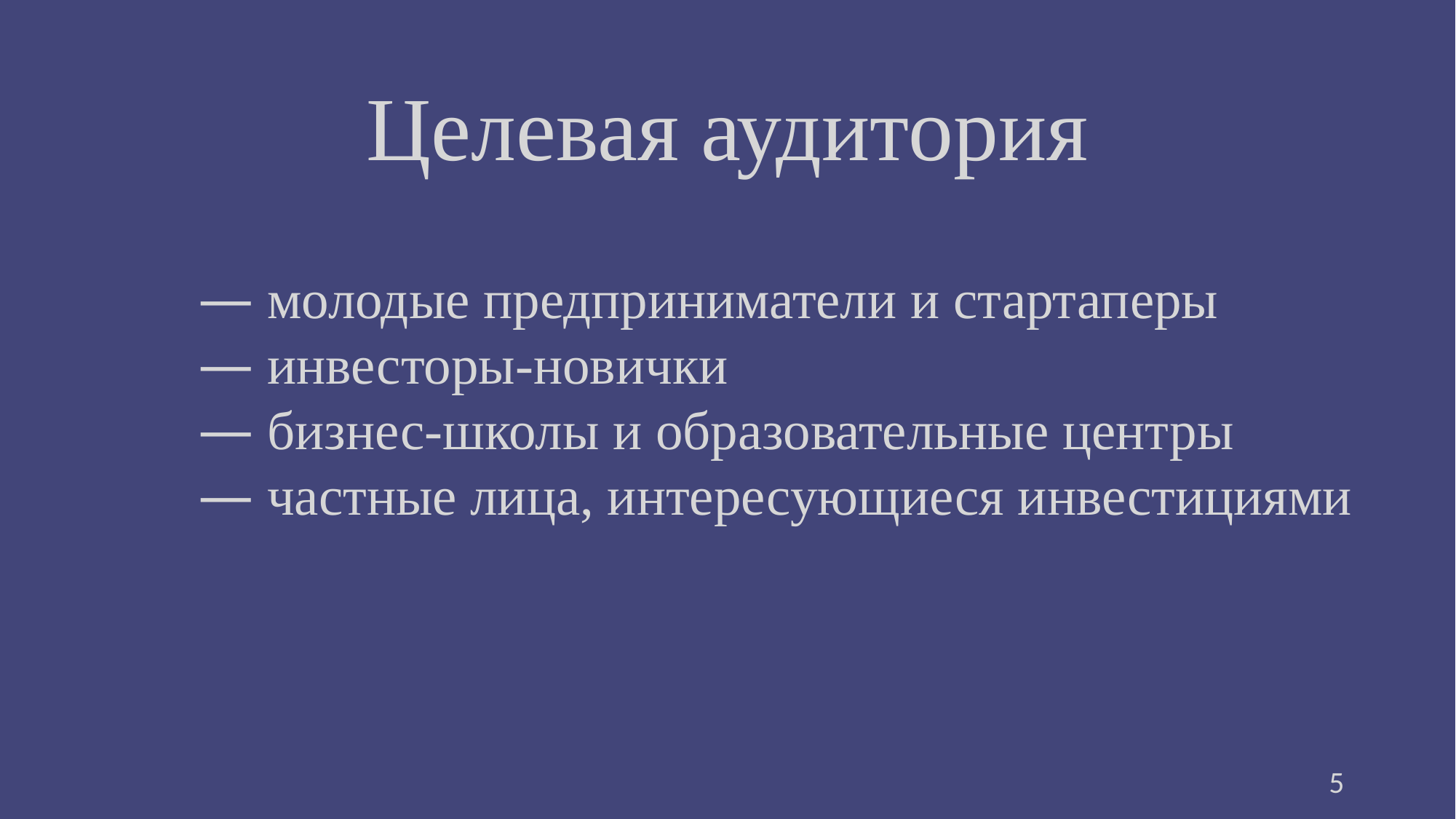

# Целевая аудитория
— молодые предприниматели и стартаперы
— инвесторы-новички
— бизнес-школы и образовательные центры
— частные лица, интересующиеся инвестициями
5